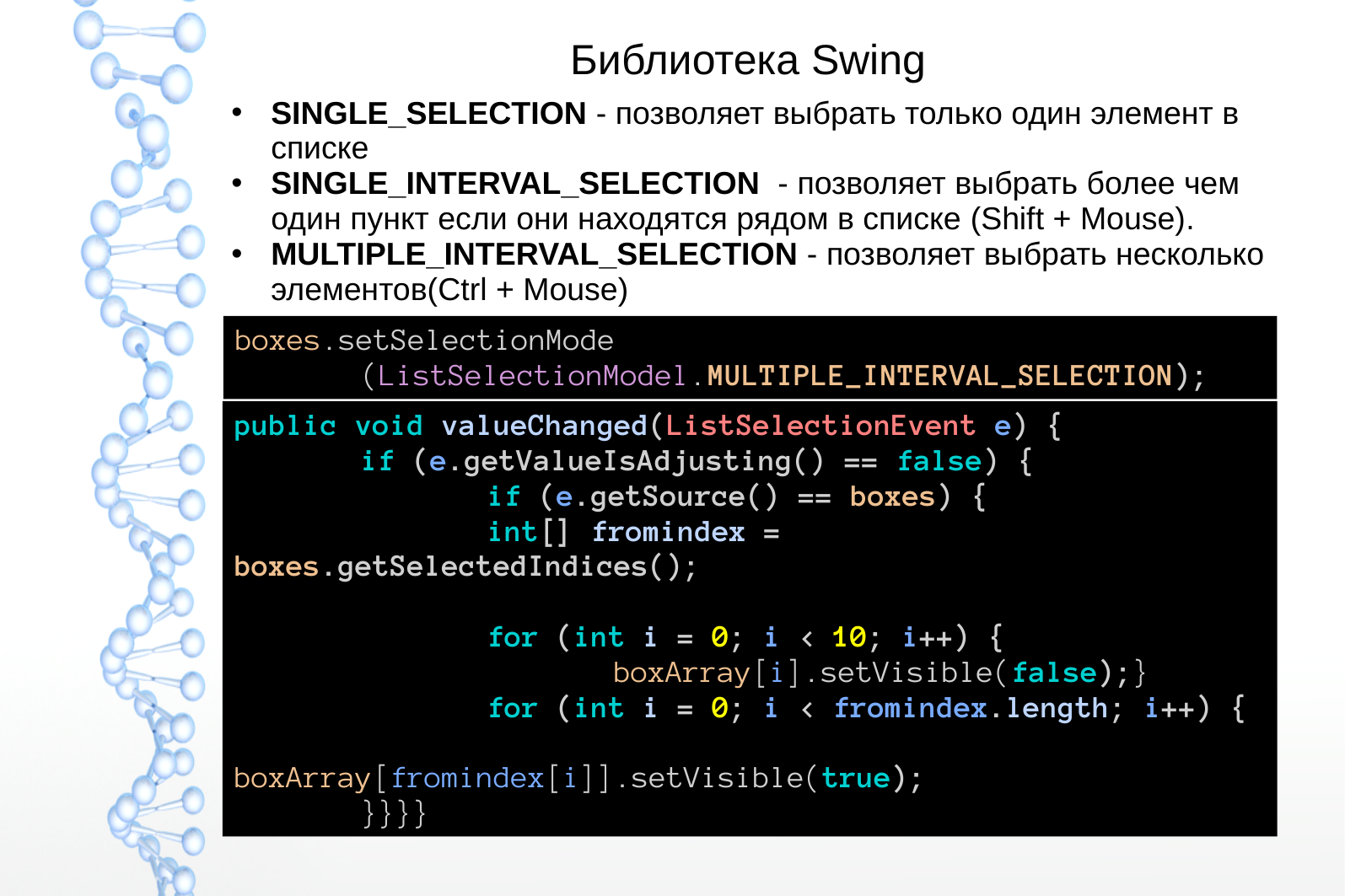

# Библиотека Swing
SINGLE_SELECTION - позволяет выбрать только один элемент в списке
SINGLE_INTERVAL_SELECTION  - позволяет выбрать более чем один пункт если они находятся рядом в списке (Shift + Mouse).
MULTIPLE_INTERVAL_SELECTION - позволяет выбрать несколько элементов(Ctrl + Mouse)
boxes.setSelectionMode
	(ListSelectionModel.MULTIPLE_INTERVAL_SELECTION);
public void valueChanged(ListSelectionEvent e) {
	if (e.getValueIsAdjusting() == false) {
		if (e.getSource() == boxes) {
		int[] fromindex = boxes.getSelectedIndices();

		for (int i = 0; i < 10; i++) {
			boxArray[i].setVisible(false);}
		for (int i = 0; i < fromindex.length; i++) {
			boxArray[fromindex[i]].setVisible(true);
	}}}}